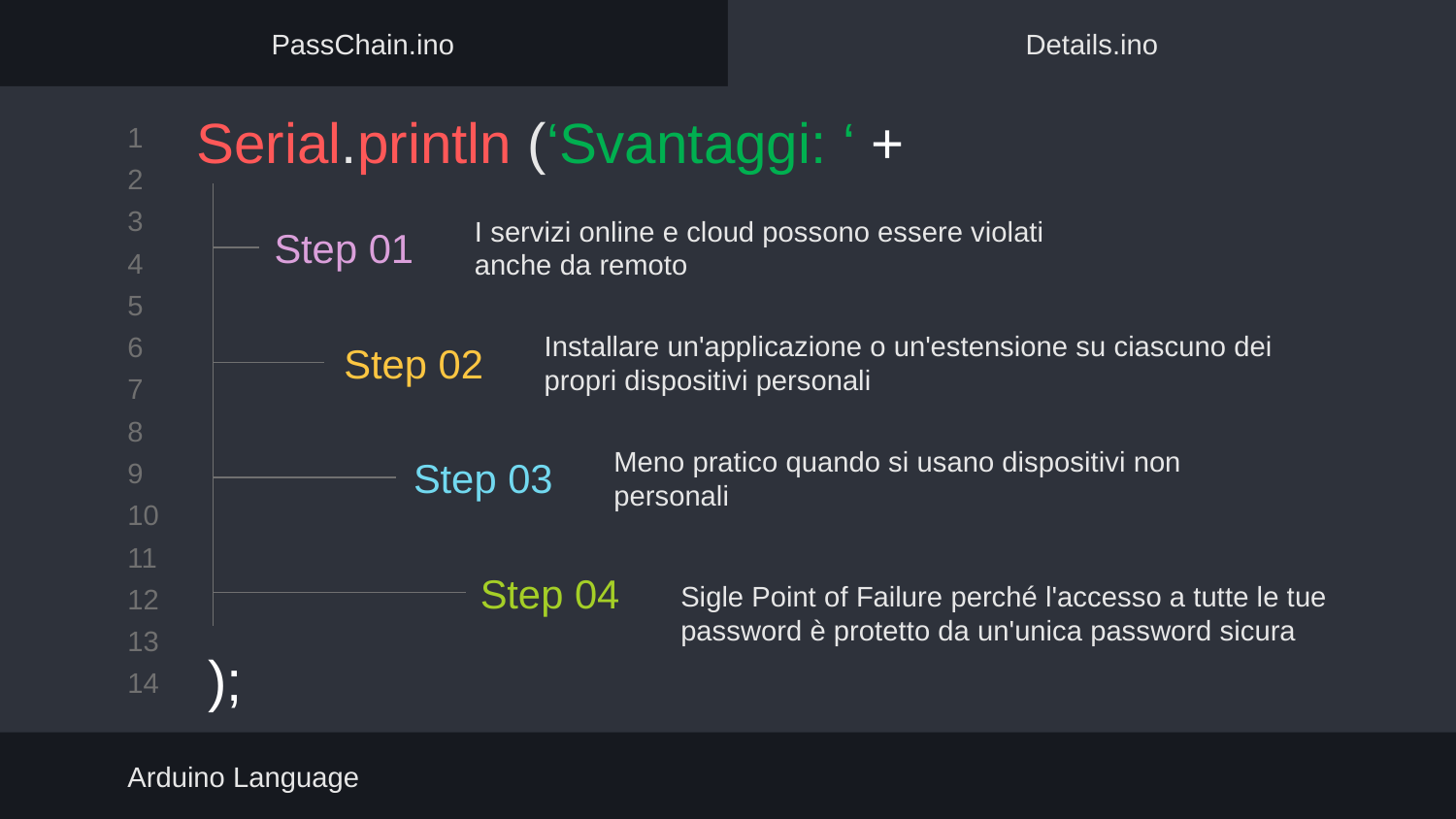

PassChain.ino
Details.ino
# Serial.println (‘Svantaggi: ‘ +
I servizi online e cloud possono essere violati anche da remoto
Step 01
Step 02
Installare un'applicazione o un'estensione su ciascuno dei propri dispositivi personali

Step 03
Meno pratico quando si usano dispositivi non personali

Sigle Point of Failure perché l'accesso a tutte le tue password è protetto da un'unica password sicura
Step 04

);
Arduino Language